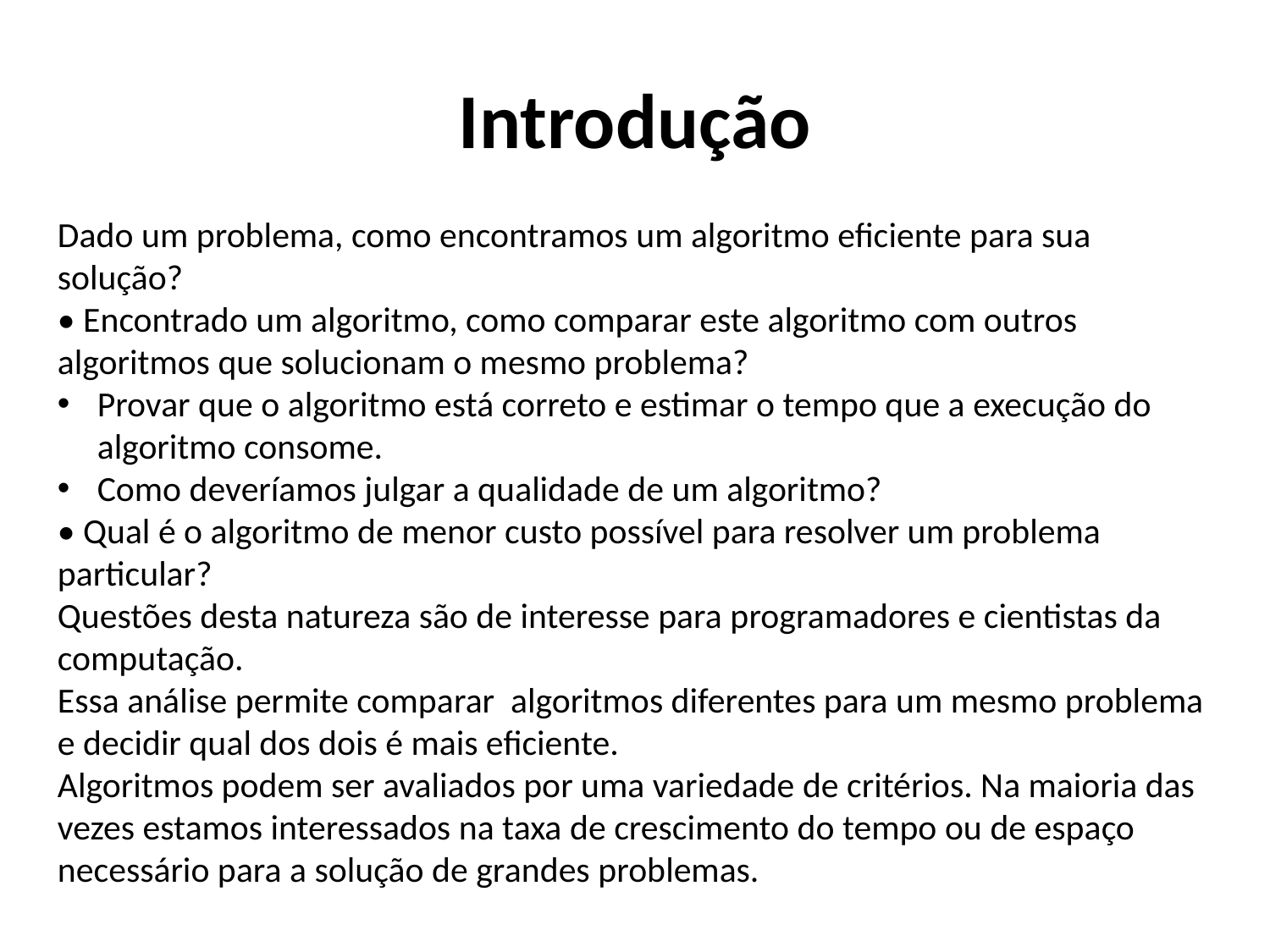

# Introdução
Dado um problema, como encontramos um algoritmo eficiente para sua solução?
• Encontrado um algoritmo, como comparar este algoritmo com outros algoritmos que solucionam o mesmo problema?
Provar que o algoritmo está correto e estimar o tempo que a execução do algoritmo consome.
Como deveríamos julgar a qualidade de um algoritmo?
• Qual é o algoritmo de menor custo possível para resolver um problema particular?
Questões desta natureza são de interesse para programadores e cientistas da computação.
Essa análise permite comparar  algoritmos diferentes para um mesmo problema e decidir qual dos dois é mais eficiente.
Algoritmos podem ser avaliados por uma variedade de critérios. Na maioria das vezes estamos interessados na taxa de crescimento do tempo ou de espaço necessário para a solução de grandes problemas.